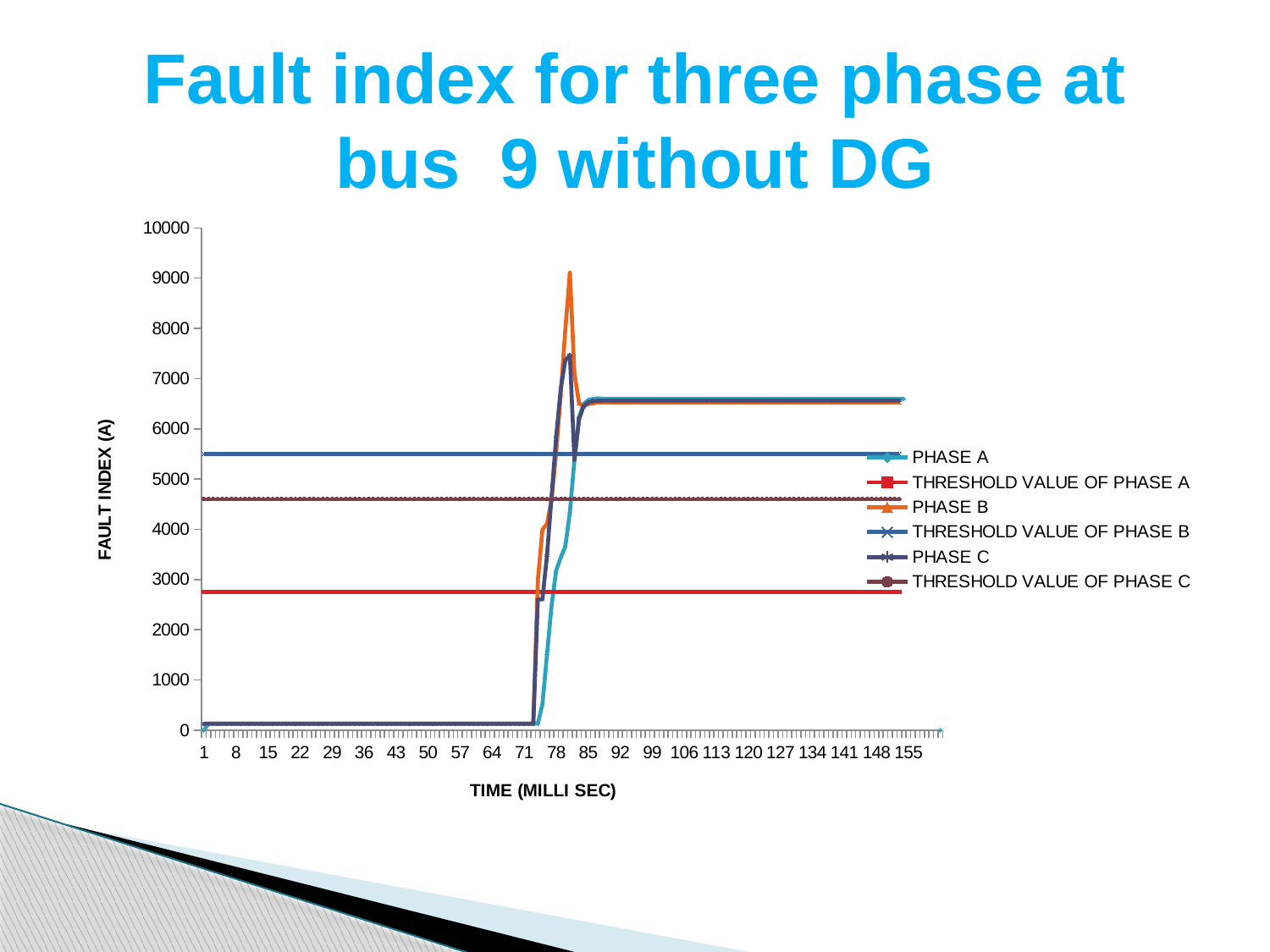

# Fault index for three phase at bus  9 without DG

### Chart

| Category |  |  |  |  |  |  |
|---|---|---|---|---|---|---|